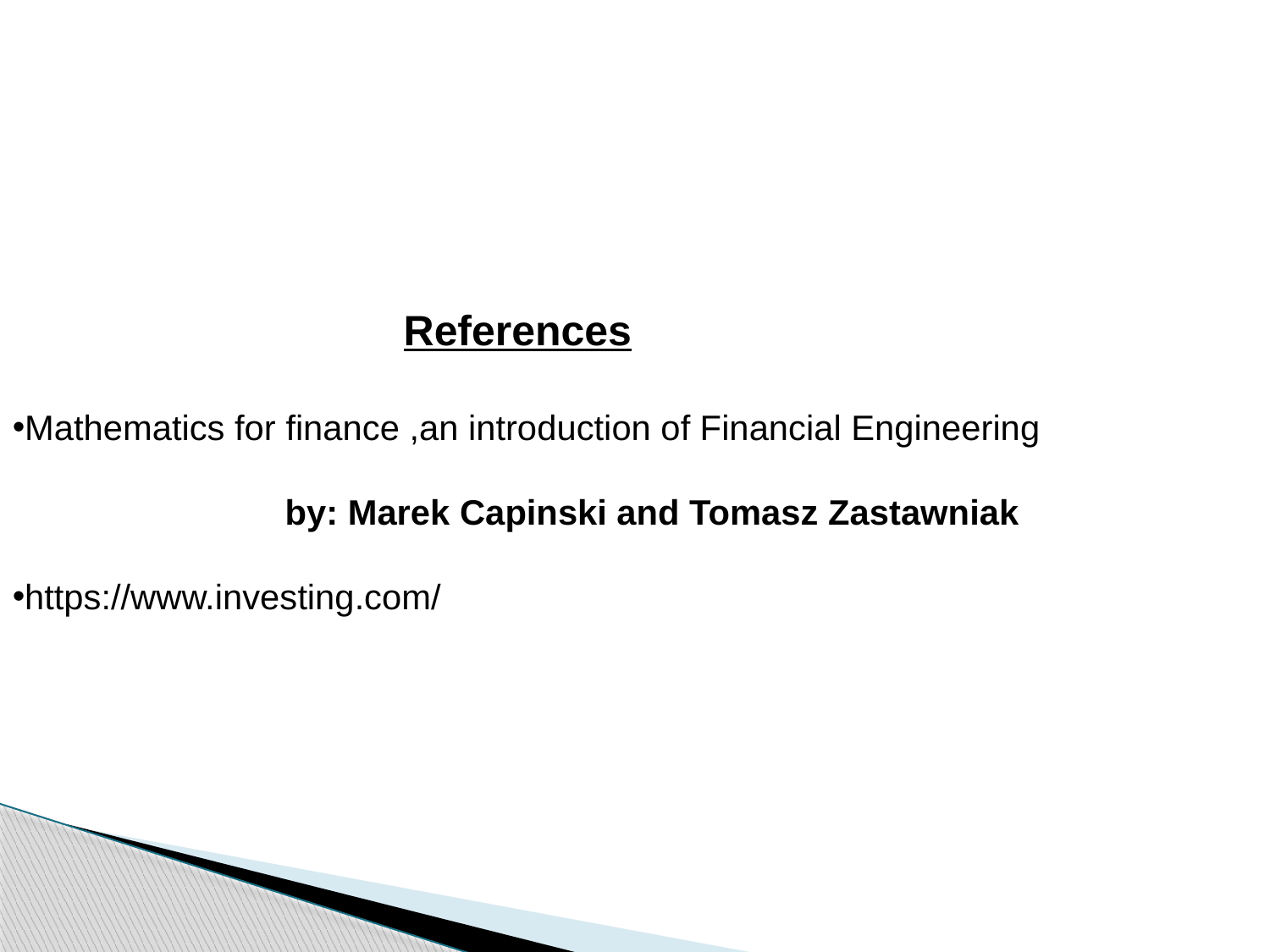

References

Mathematics for finance ,an introduction of Financial Engineering

                            by: Marek Capinski and Tomasz Zastawniak

https://www.investing.com/